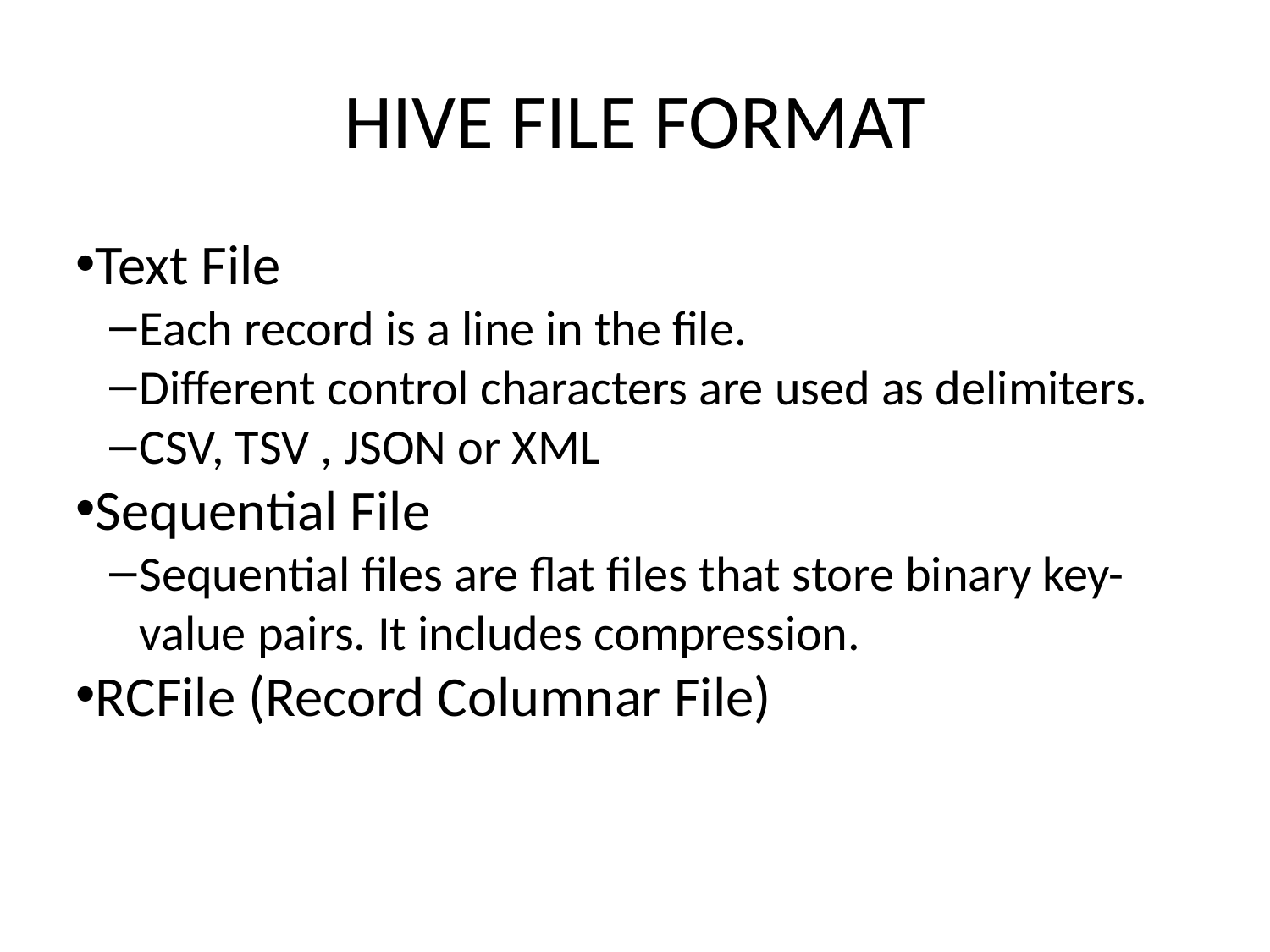

HIVE FILE FORMAT
Text File
Each record is a line in the file.
Different control characters are used as delimiters.
CSV, TSV , JSON or XML
Sequential File
Sequential files are flat files that store binary key-value pairs. It includes compression.
RCFile (Record Columnar File)